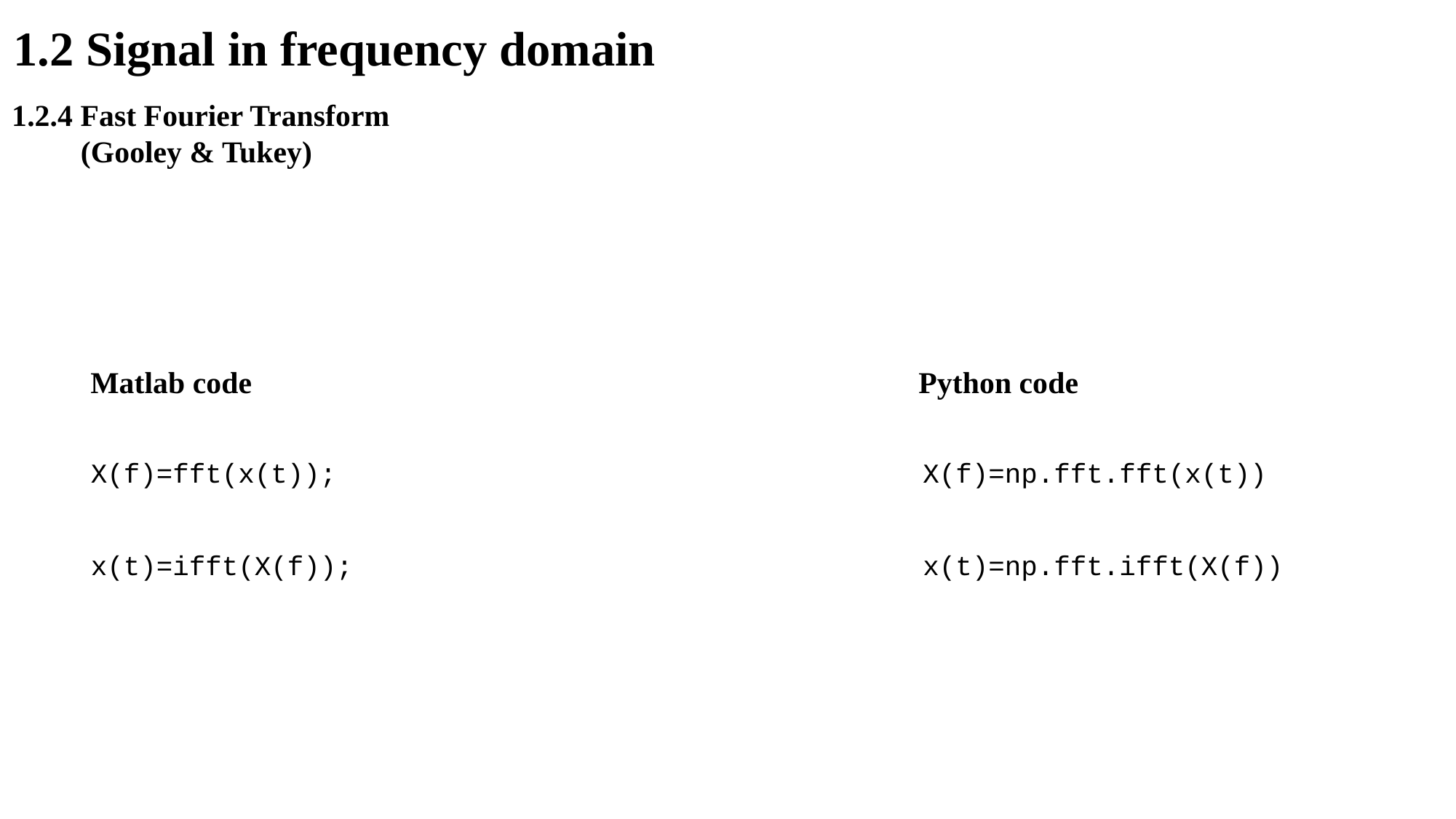

1.2 Signal in frequency domain
1.2.4 Fast Fourier Transform
         (Gooley & Tukey)
Matlab code
Python code
X(f)=fft(x(t));
X(f)=np.fft.fft(x(t))
x(t)=ifft(X(f));
x(t)=np.fft.ifft(X(f))